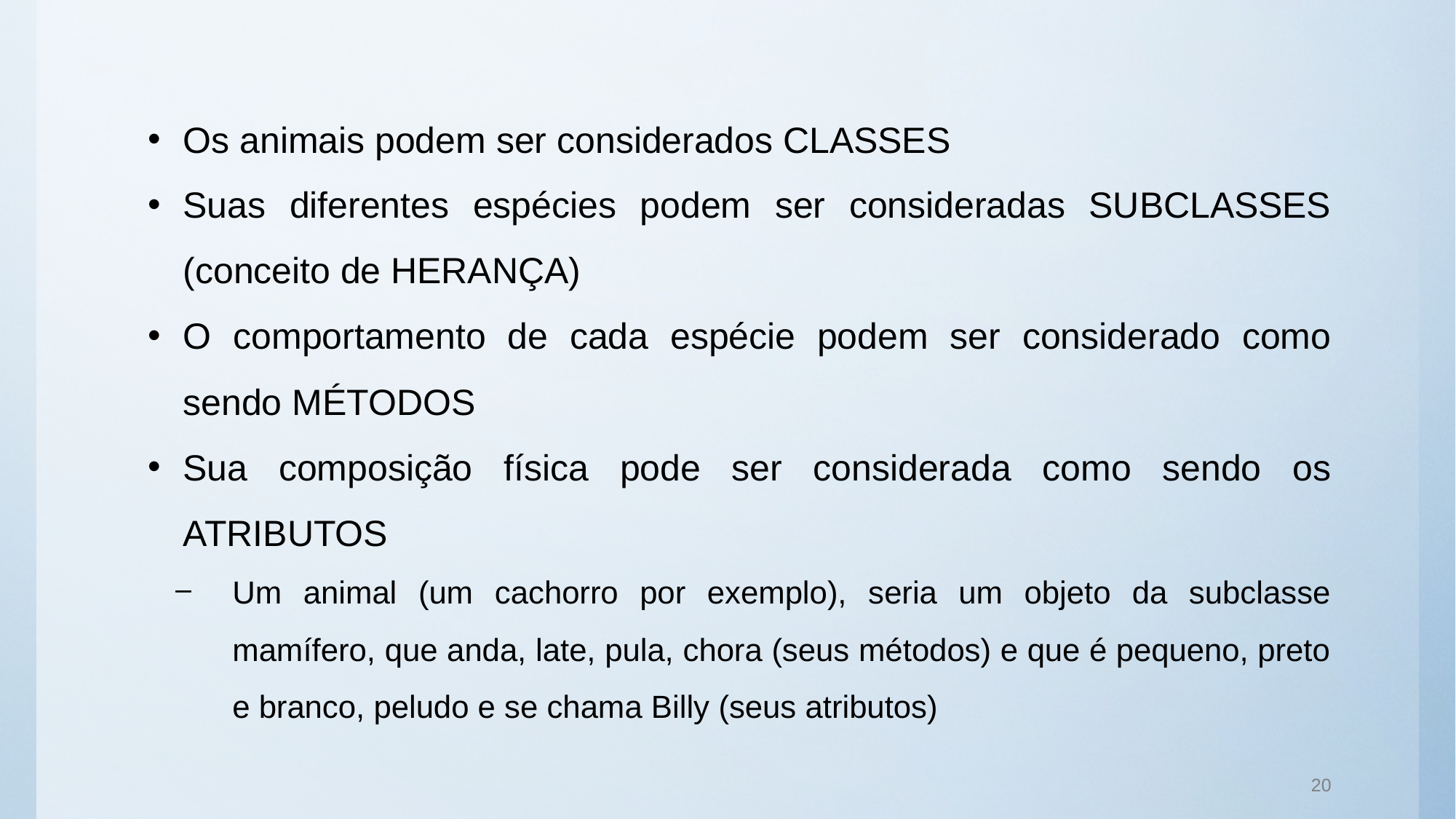

Os animais podem ser considerados CLASSES
Suas diferentes espécies podem ser consideradas SUBCLASSES (conceito de HERANÇA)
O comportamento de cada espécie podem ser considerado como sendo MÉTODOS
Sua composição física pode ser considerada como sendo os ATRIBUTOS
Um animal (um cachorro por exemplo), seria um objeto da subclasse mamífero, que anda, late, pula, chora (seus métodos) e que é pequeno, preto e branco, peludo e se chama Billy (seus atributos)
20